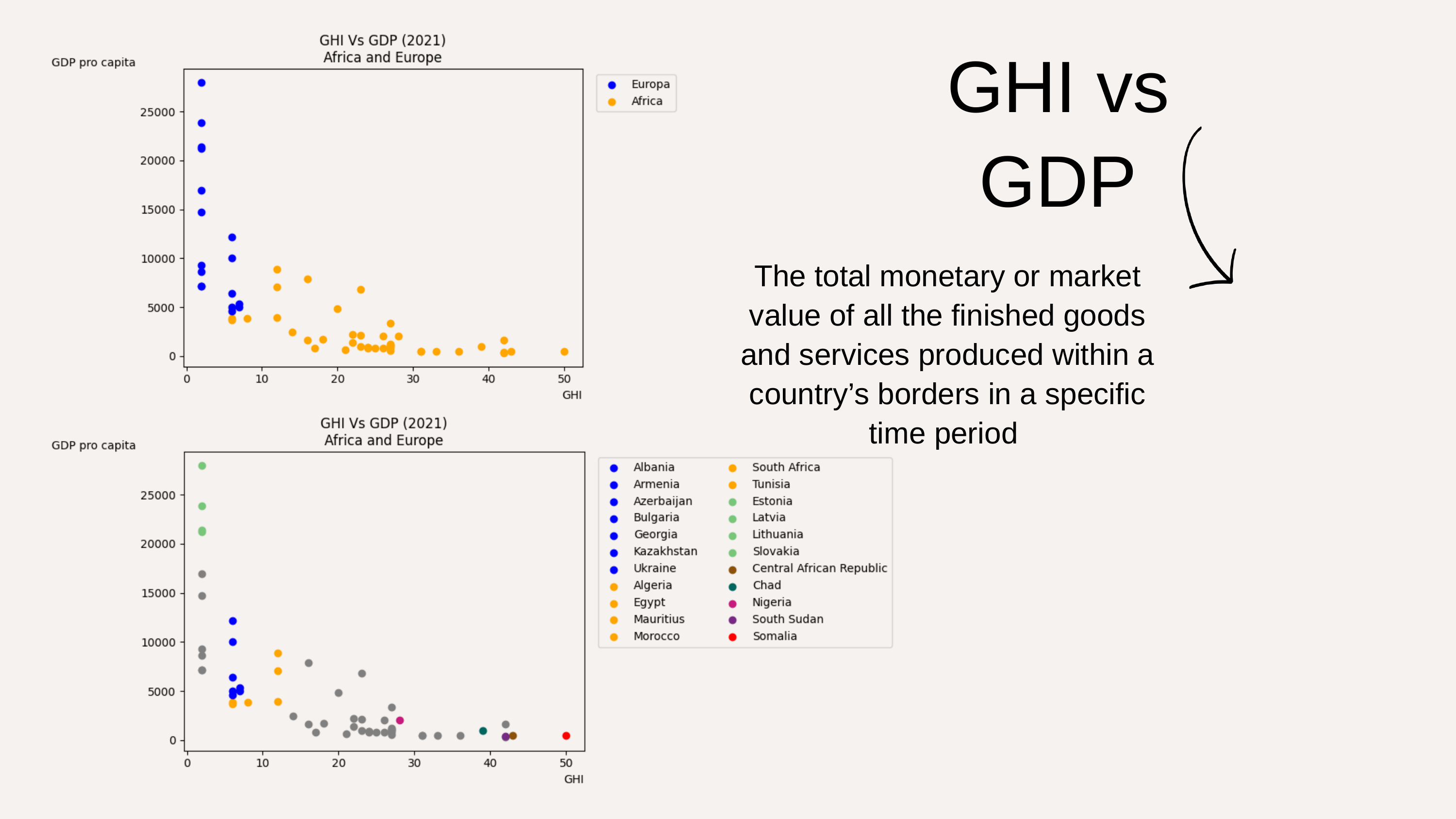

GHI vs GDP

The total monetary or market value of all the finished goods and services produced within a country’s borders in a specific time period